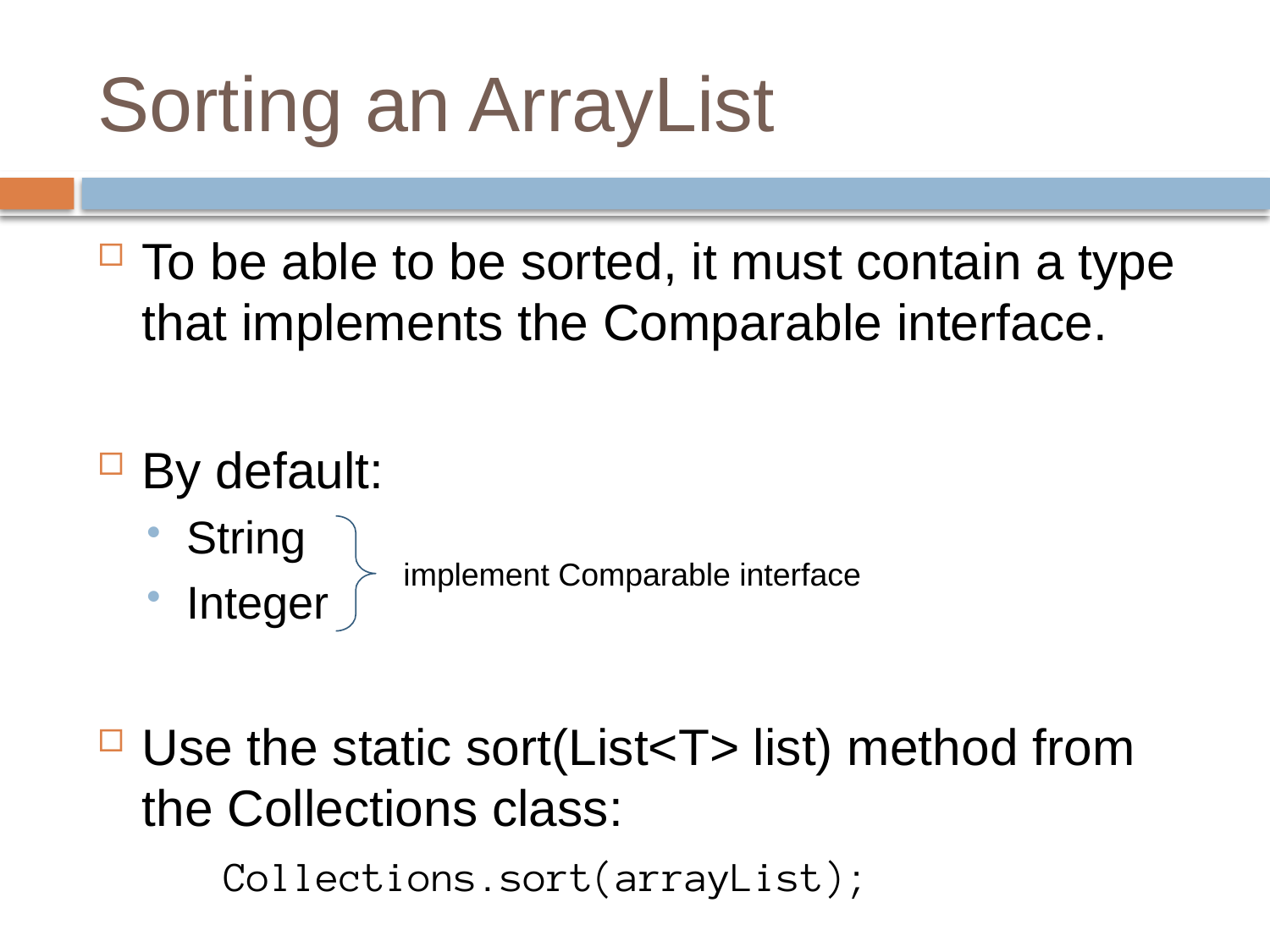

# Sorting an ArrayList
To be able to be sorted, it must contain a type that implements the Comparable interface.

By default:
String
Integer

Use the static sort(List<T> list) method from the Collections class:
	Collections.sort(arrayList);

implement Comparable interface